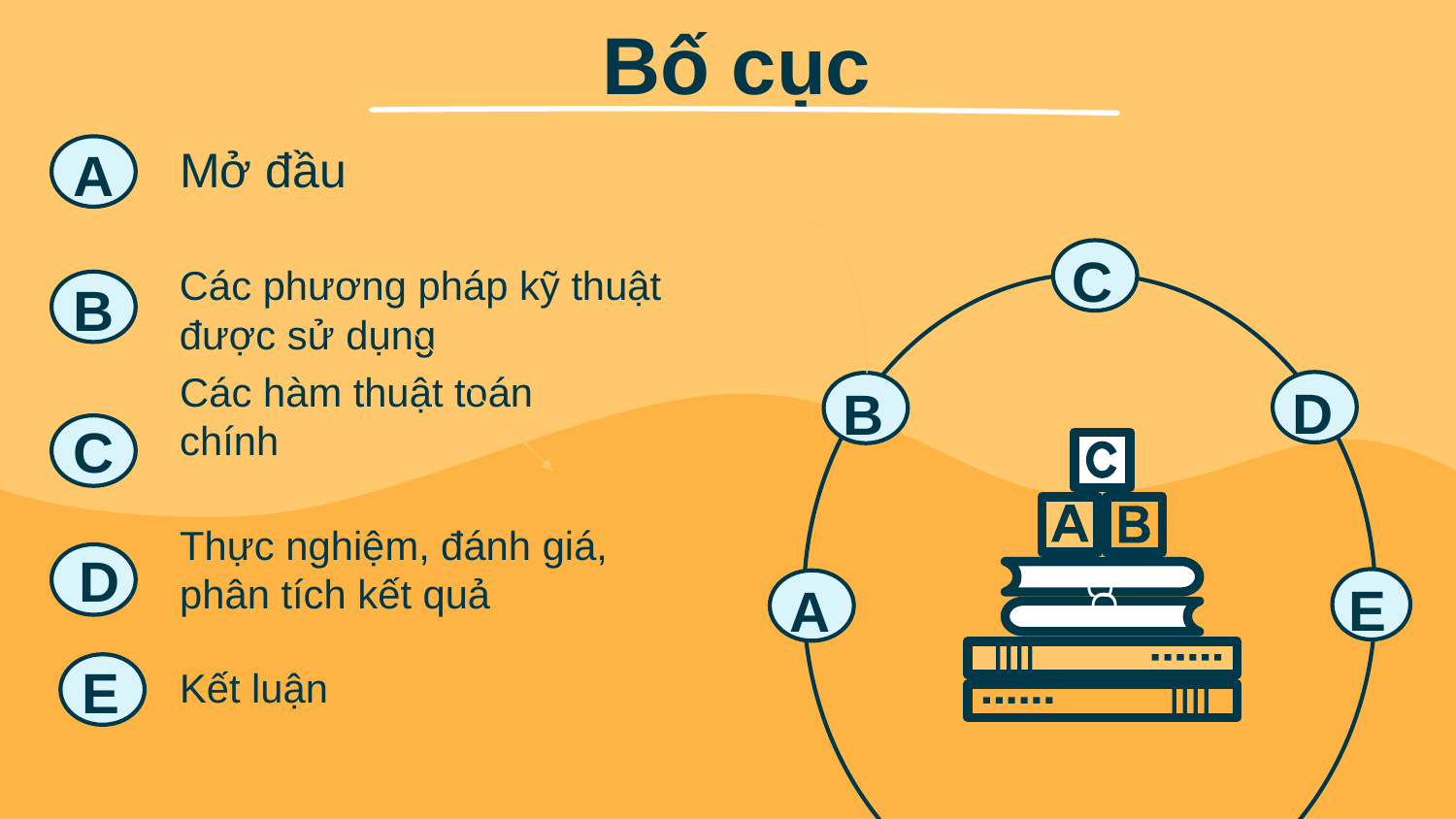

# Bố cục

Mở đầu
A

C

B
Các phương pháp kỹ thuật được sử dụng
D
B

Các hàm thuật toán chính

C

D

D

D
Thực nghiệm, đánh giá, phân tích kết quả
E
A

Kết luận
E